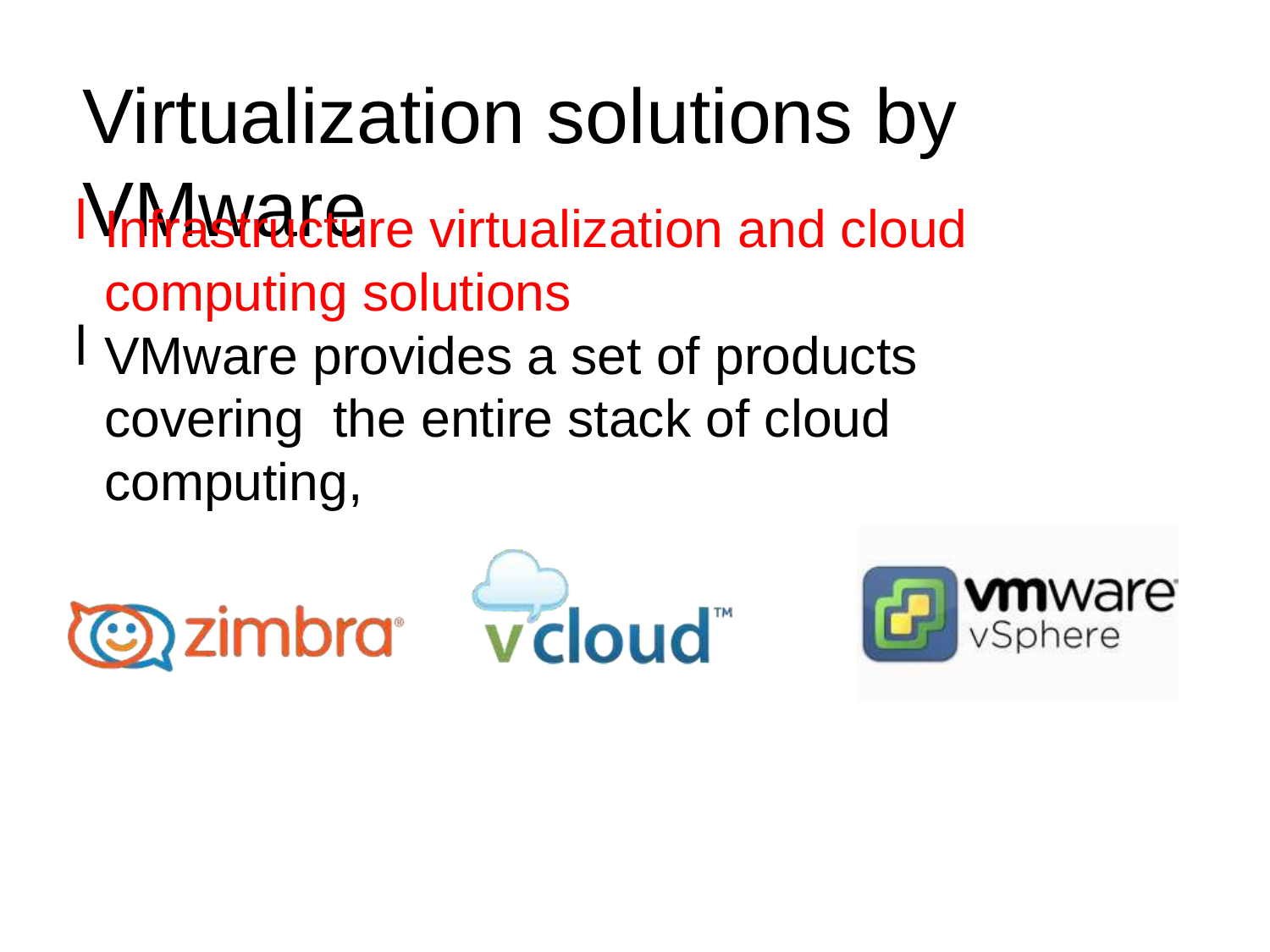

Virtualization solutions by VMware
Infrastructure virtualization and cloud  computing solutions
VMware provides a set of products covering  the entire stack of cloud computing,